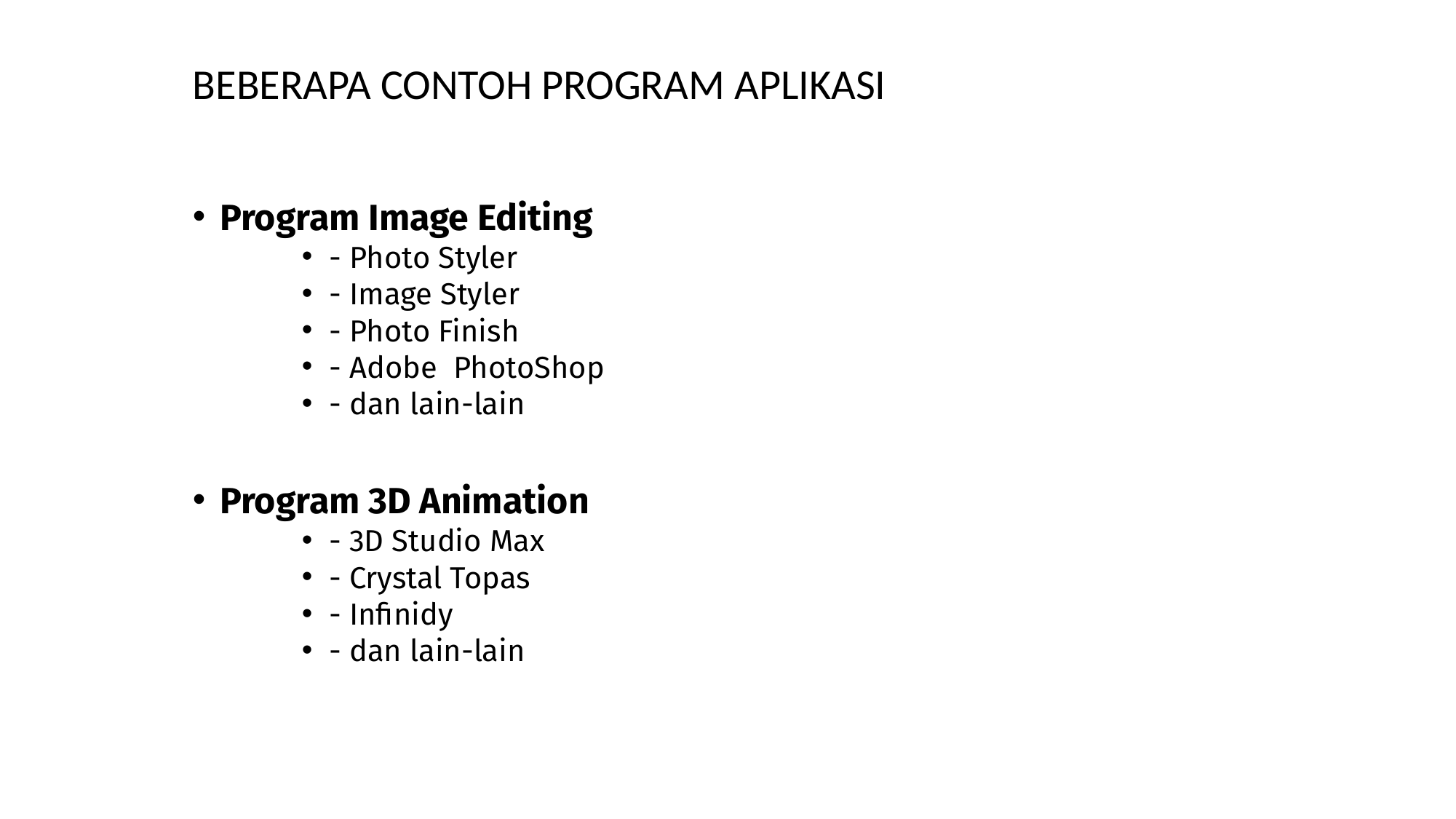

BEBERAPA CONTOH PROGRAM APLIKASI
Program Image Editing
- Photo Styler
- Image Styler
- Photo Finish
- Adobe  PhotoShop
- dan lain-lain

Program 3D Animation
- 3D Studio Max
- Crystal Topas
- Infinidy
- dan lain-lain